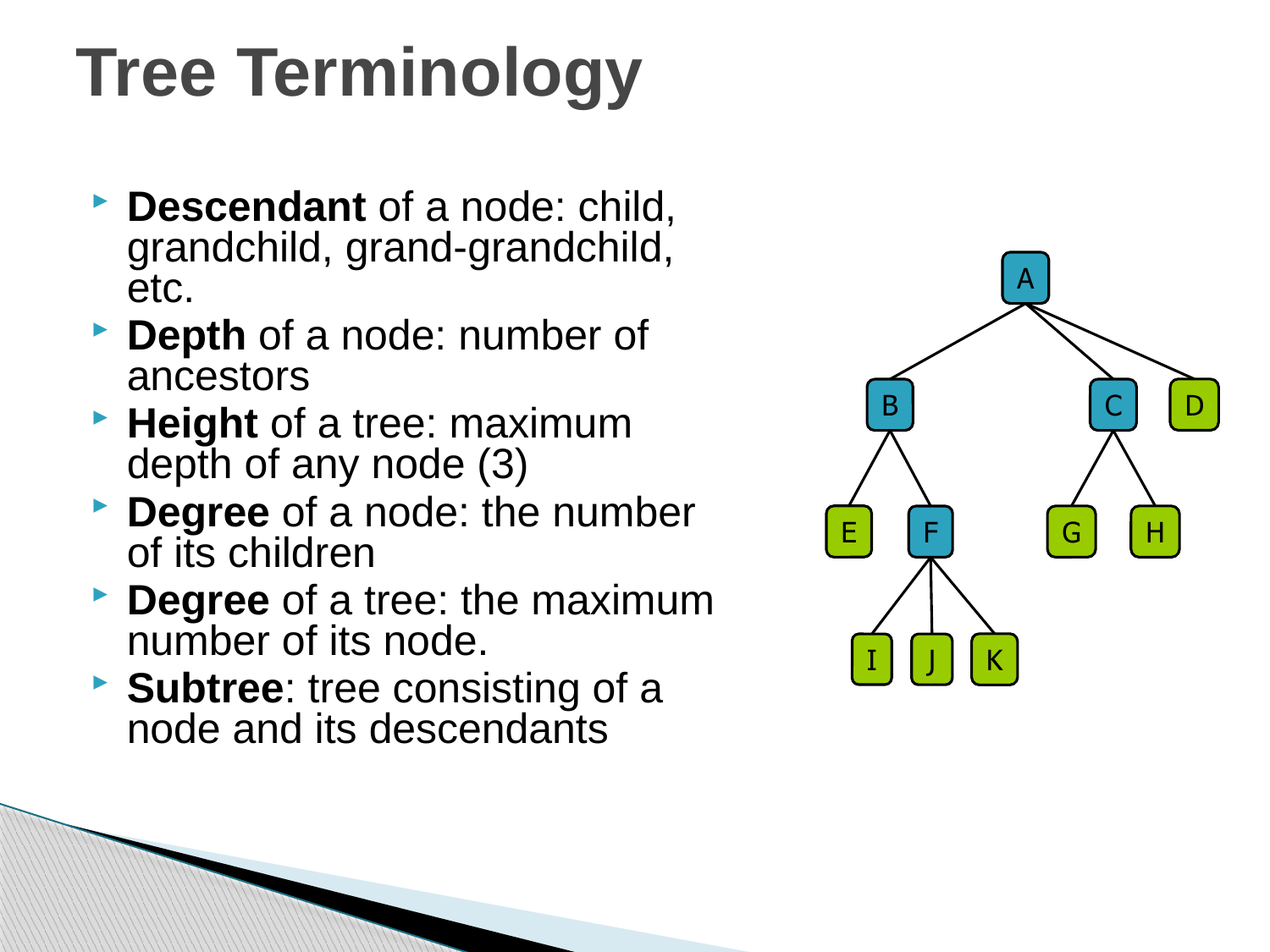

# Tree Terminology

Descendant of a node: child, grandchild, grand-grandchild, etc.
Depth of a node: number of ancestors
Height of a tree: maximum depth of any node (3)
Degree of a node: the number of its children
Degree of a tree: the maximum number of its node.
Subtree: tree consisting of a node and its descendants

A
D
B
C
E
G
H
F
K
I
J